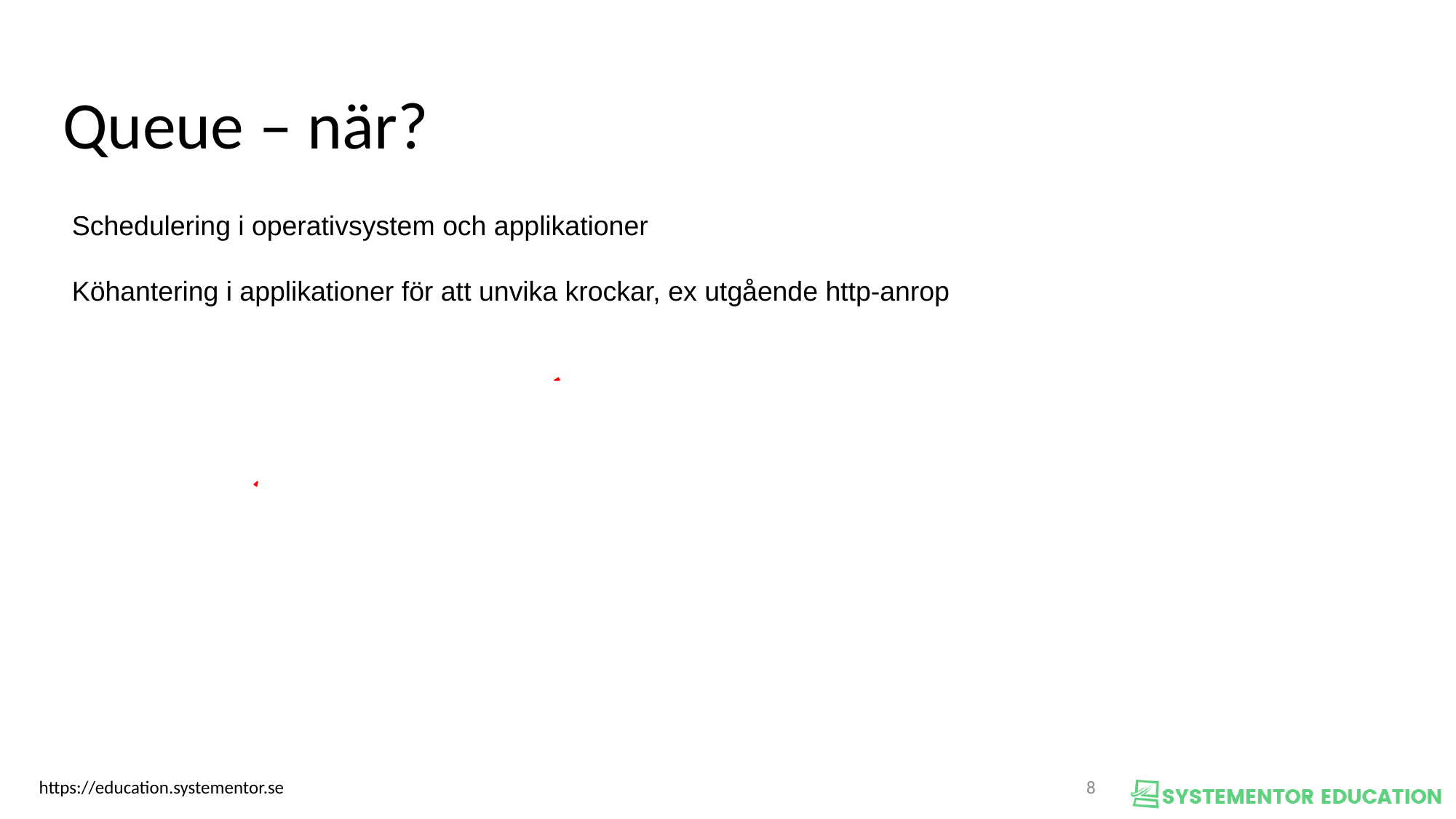

Queue – när?

Schedulering i operativsystem och applikationer

Köhantering i applikationer för att unvika krockar, ex utgående http-anrop

8